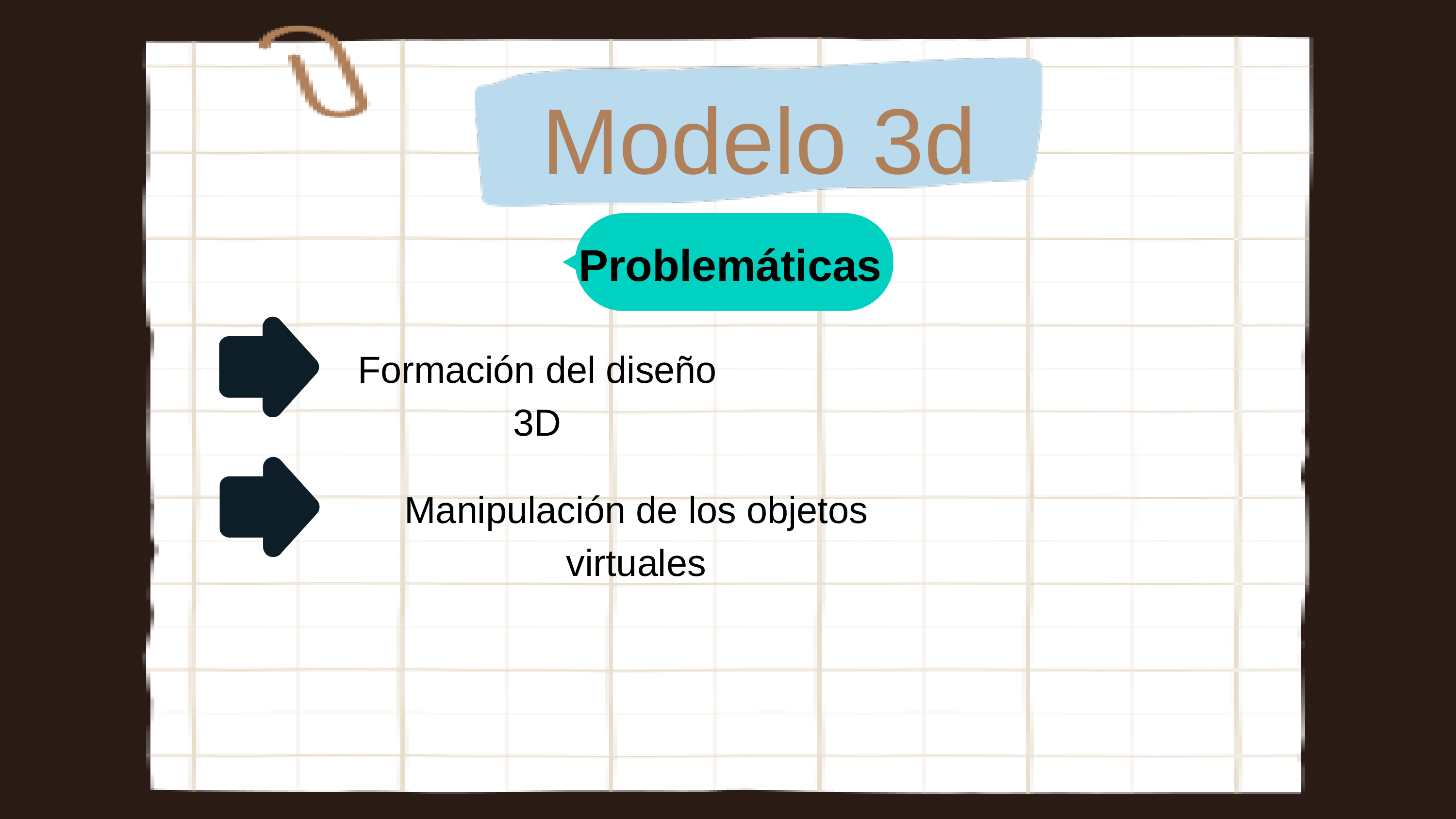

Modelo 3d

Problemáticas

Formación del diseño 3D

Manipulación de los objetos virtuales